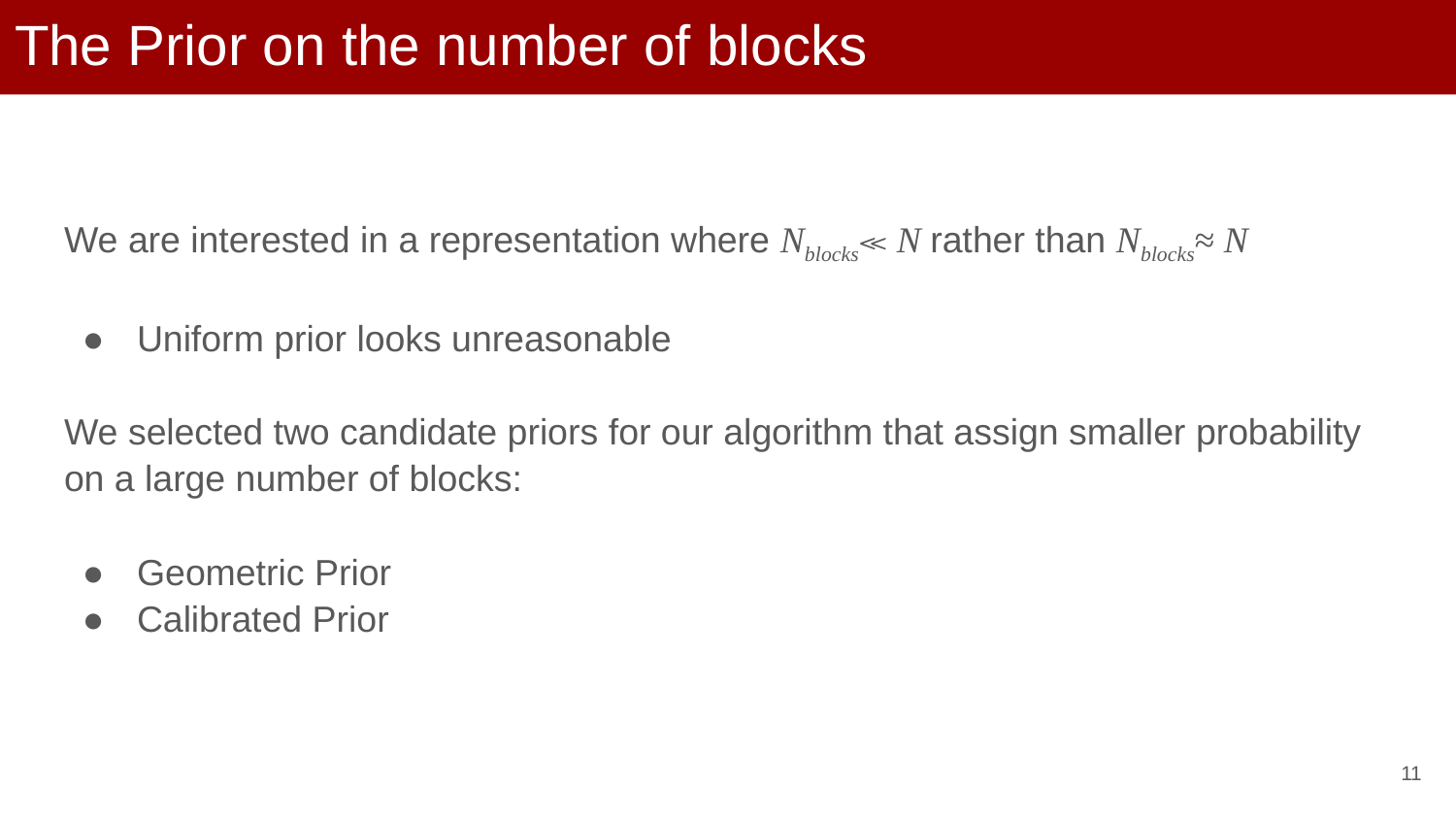

# The Prior on the number of blocks
We are interested in a representation where Nblocks≪ N rather than Nblocks≈ N

Uniform prior looks unreasonable

We selected two candidate priors for our algorithm that assign smaller probability on a large number of blocks:

Geometric Prior
Calibrated Prior
11